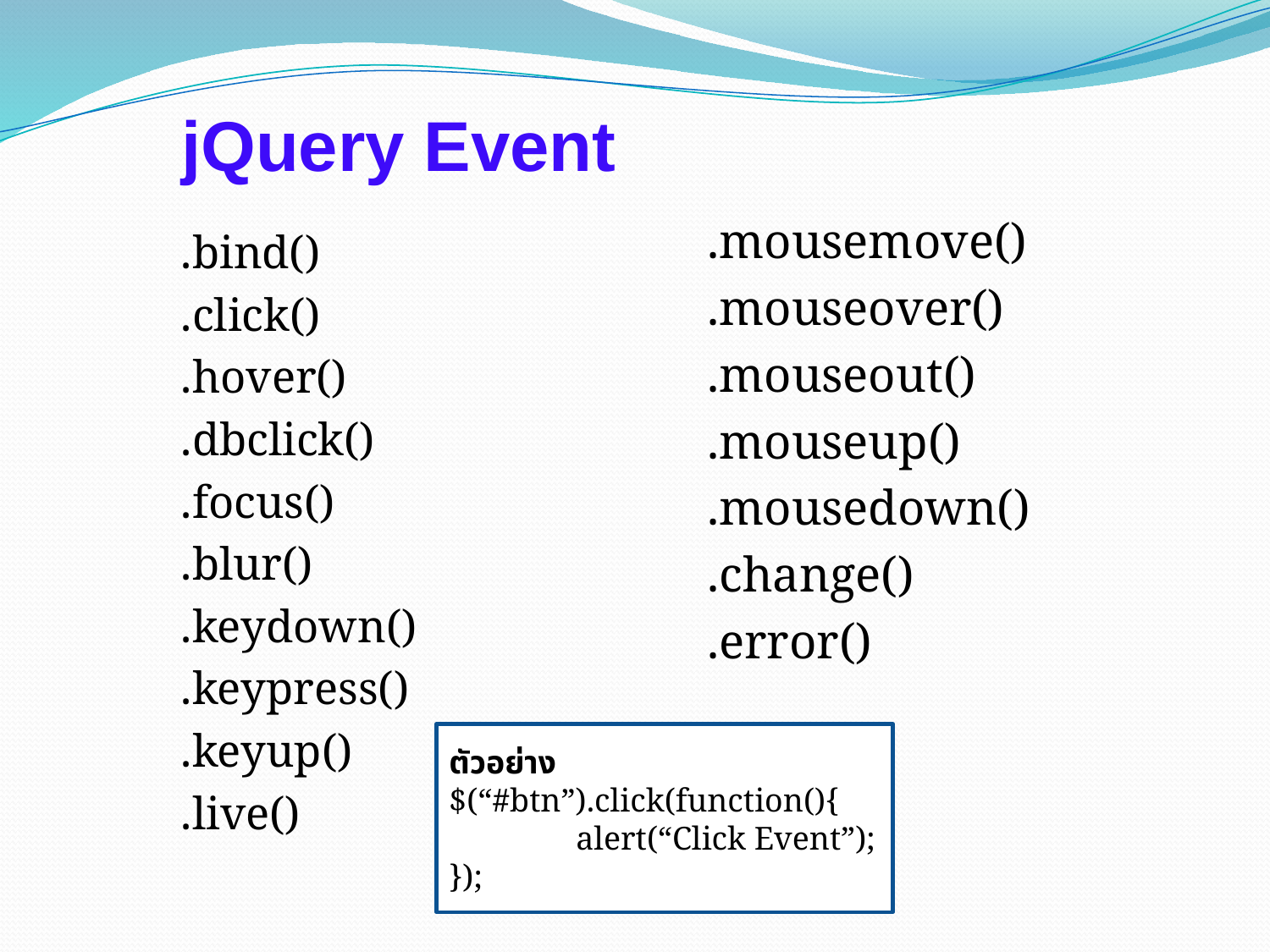

# jQuery Event
.mousemove()
.mouseover()
.mouseout()
.mouseup()
.mousedown()
.change()
.error()

.bind()
.click()
.hover()
.dbclick()
.focus()
.blur()
.keydown()
.keypress()
.keyup()
.live()
ตัวอย่าง
$(“#btn”).click(function(){
	alert(“Click Event”);
});d